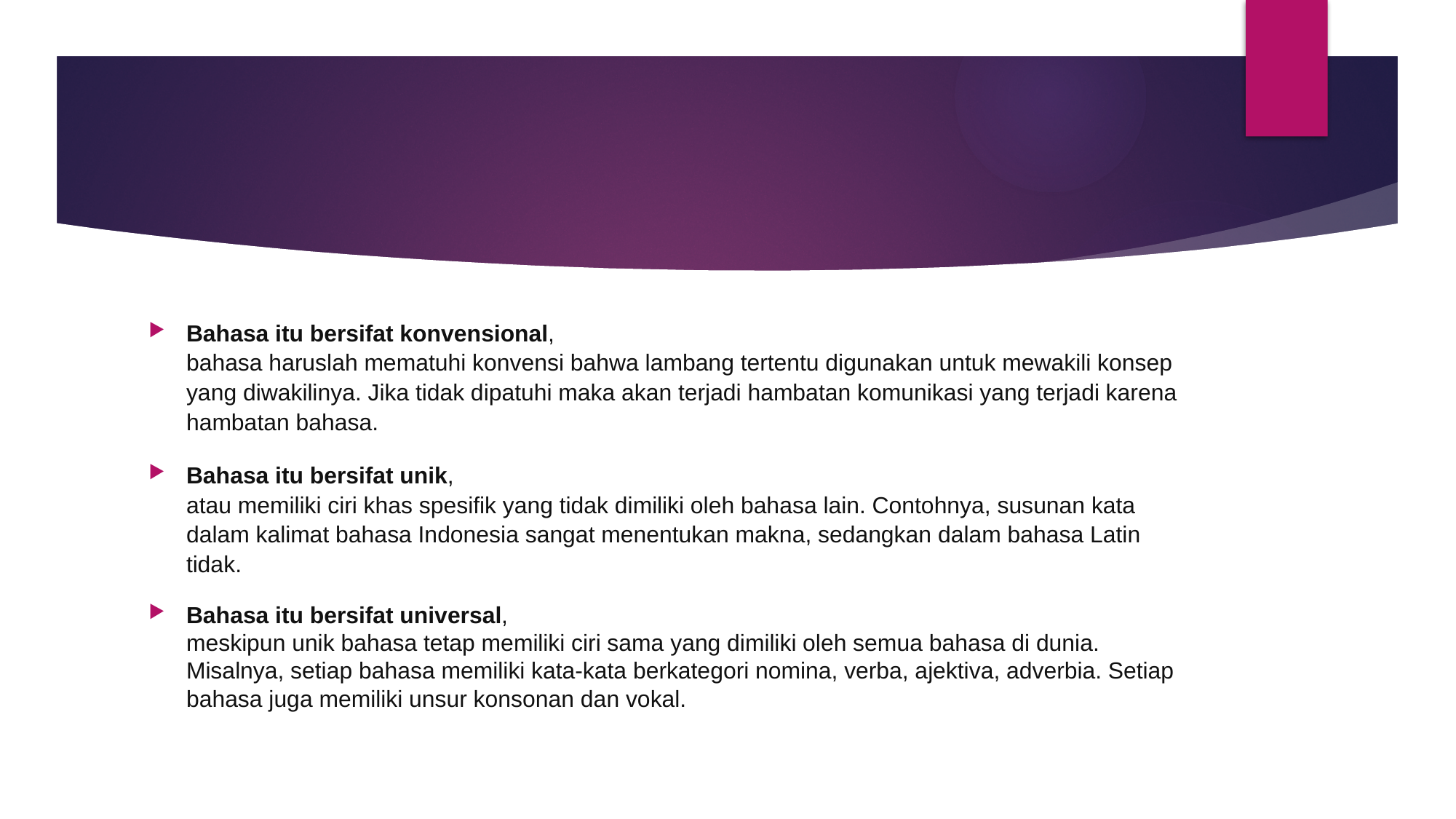

#
Bahasa itu bersifat konvensional,
bahasa haruslah mematuhi konvensi bahwa lambang tertentu digunakan untuk mewakili konsep yang diwakilinya. Jika tidak dipatuhi maka akan terjadi hambatan komunikasi yang terjadi karena hambatan bahasa.
Bahasa itu bersifat unik,
atau memiliki ciri khas spesifik yang tidak dimiliki oleh bahasa lain. Contohnya, susunan kata dalam kalimat bahasa Indonesia sangat menentukan makna, sedangkan dalam bahasa Latin tidak.
Bahasa itu bersifat universal,
meskipun unik bahasa tetap memiliki ciri sama yang dimiliki oleh semua bahasa di dunia. Misalnya, setiap bahasa memiliki kata-kata berkategori nomina, verba, ajektiva, adverbia. Setiap bahasa juga memiliki unsur konsonan dan vokal.